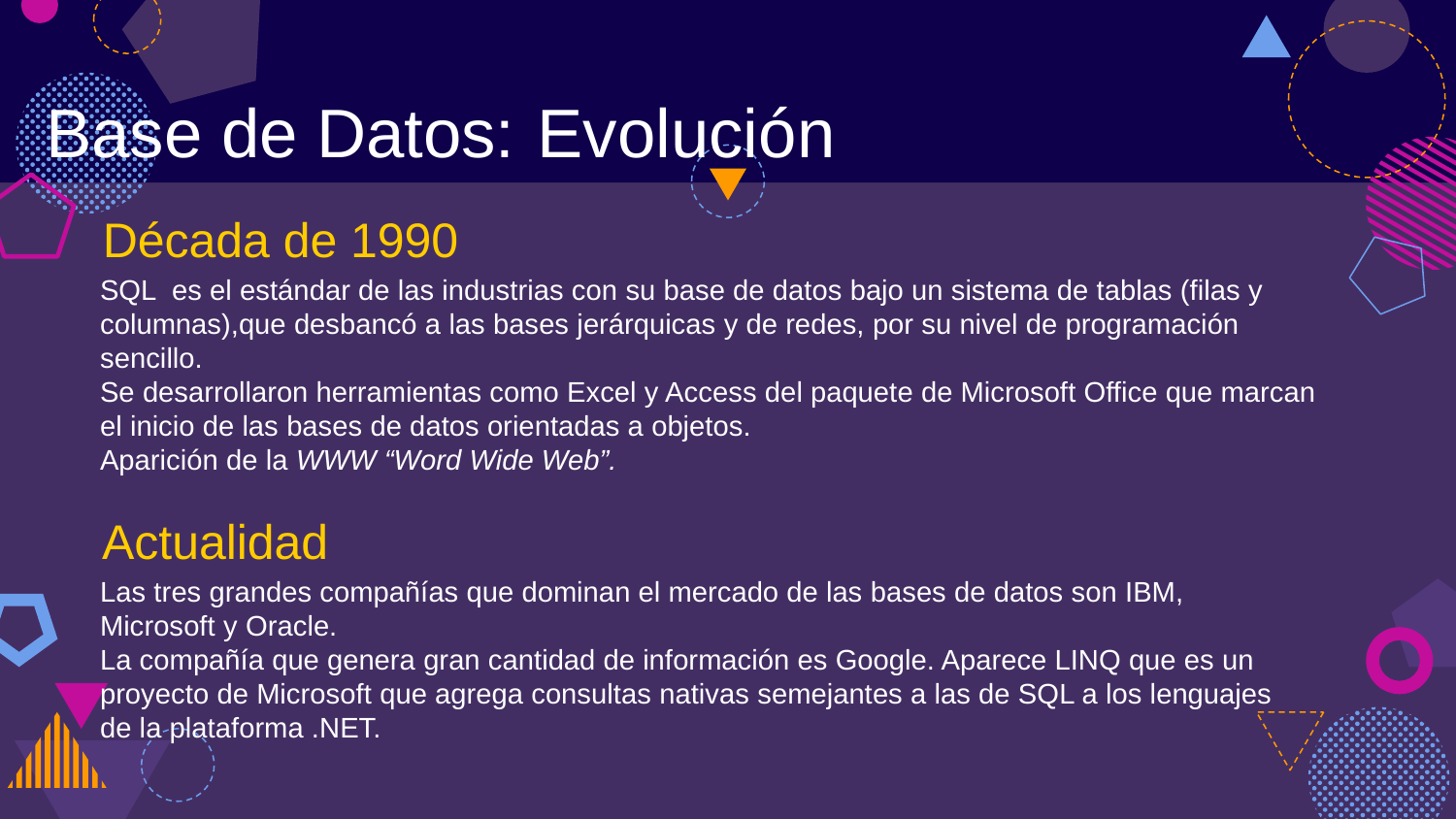

Base de Datos:
Evolución
Década de 1990
SQL  es el estándar de las industrias con su base de datos bajo un sistema de tablas (filas y columnas),que desbancó a las bases jerárquicas y de redes, por su nivel de programación sencillo.
Se desarrollaron herramientas como Excel y Access del paquete de Microsoft Office que marcan el inicio de las bases de datos orientadas a objetos.
Aparición de la WWW “Word Wide Web”.
Actualidad
Las tres grandes compañías que dominan el mercado de las bases de datos son IBM, Microsoft y Oracle.
La compañía que genera gran cantidad de información es Google. Aparece LINQ que es un proyecto de Microsoft que agrega consultas nativas semejantes a las de SQL a los lenguajes de la plataforma .NET.